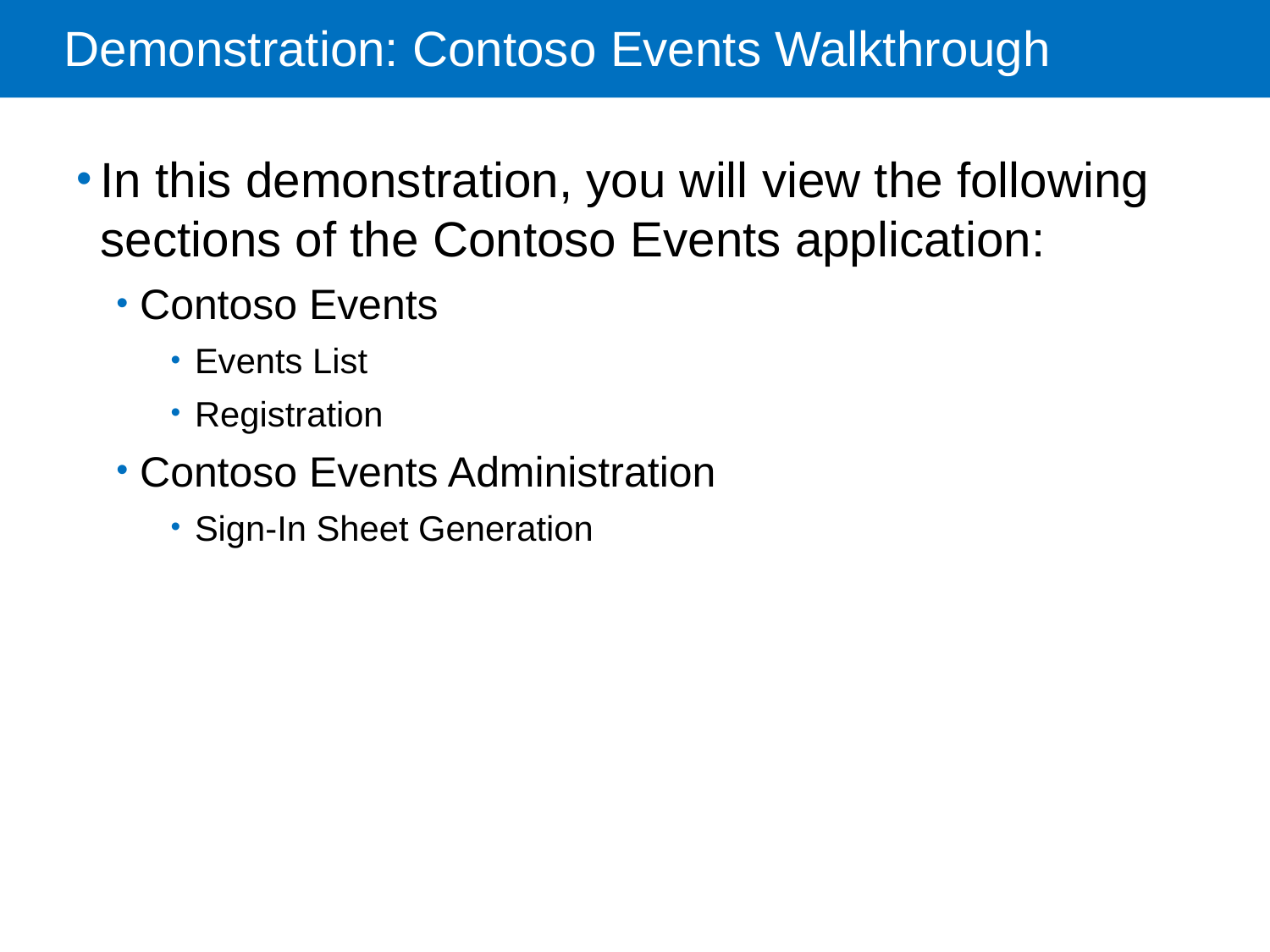

# Demonstration: Contoso Events Walkthrough
In this demonstration, you will view the following sections of the Contoso Events application:
Contoso Events
Events List
Registration
Contoso Events Administration
Sign-In Sheet Generation